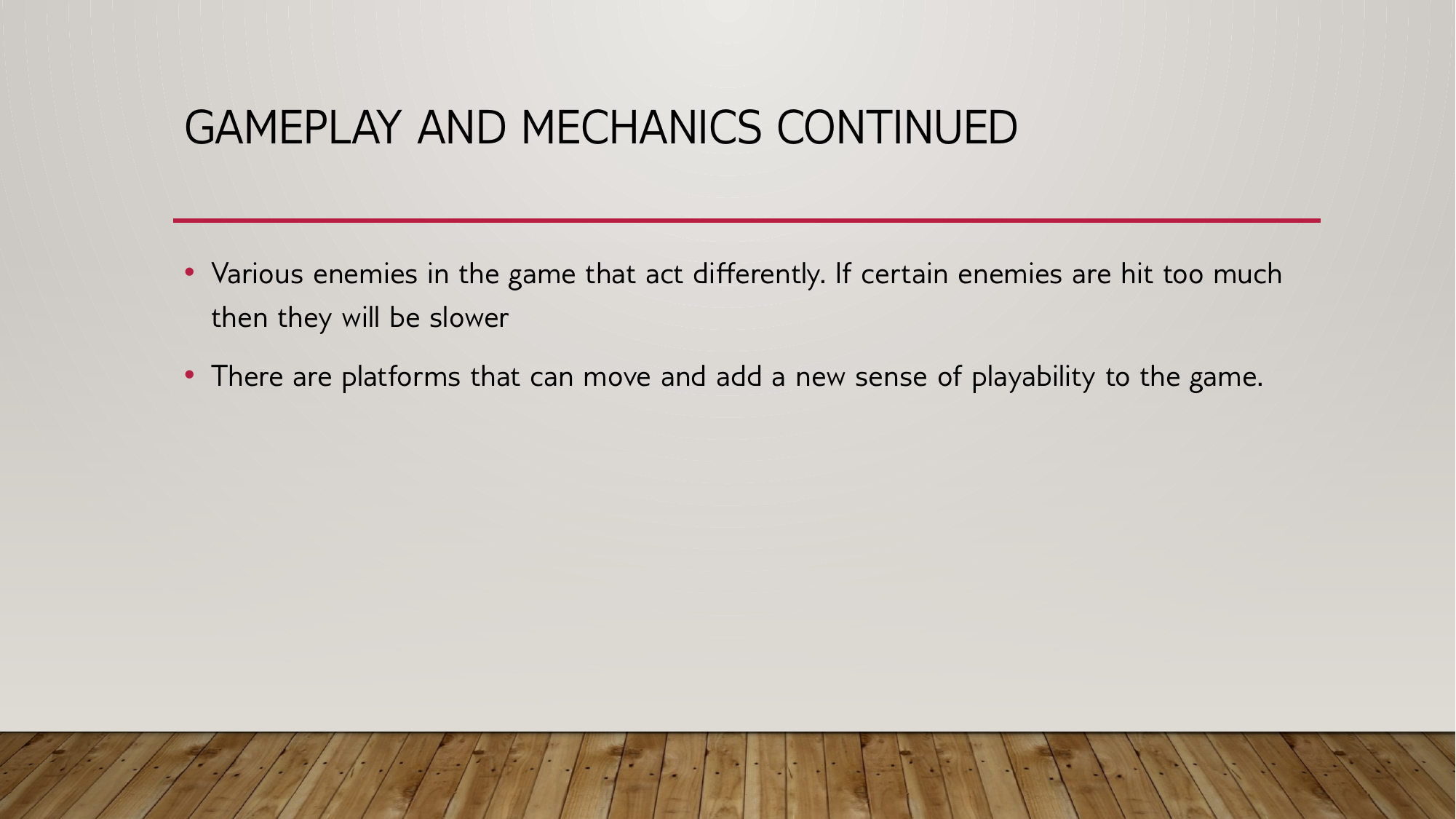

# Gameplay and mechanics continued
Various enemies in the game that act differently. If certain enemies are hit too much then they will be slower
There are platforms that can move and add a new sense of playability to the game.